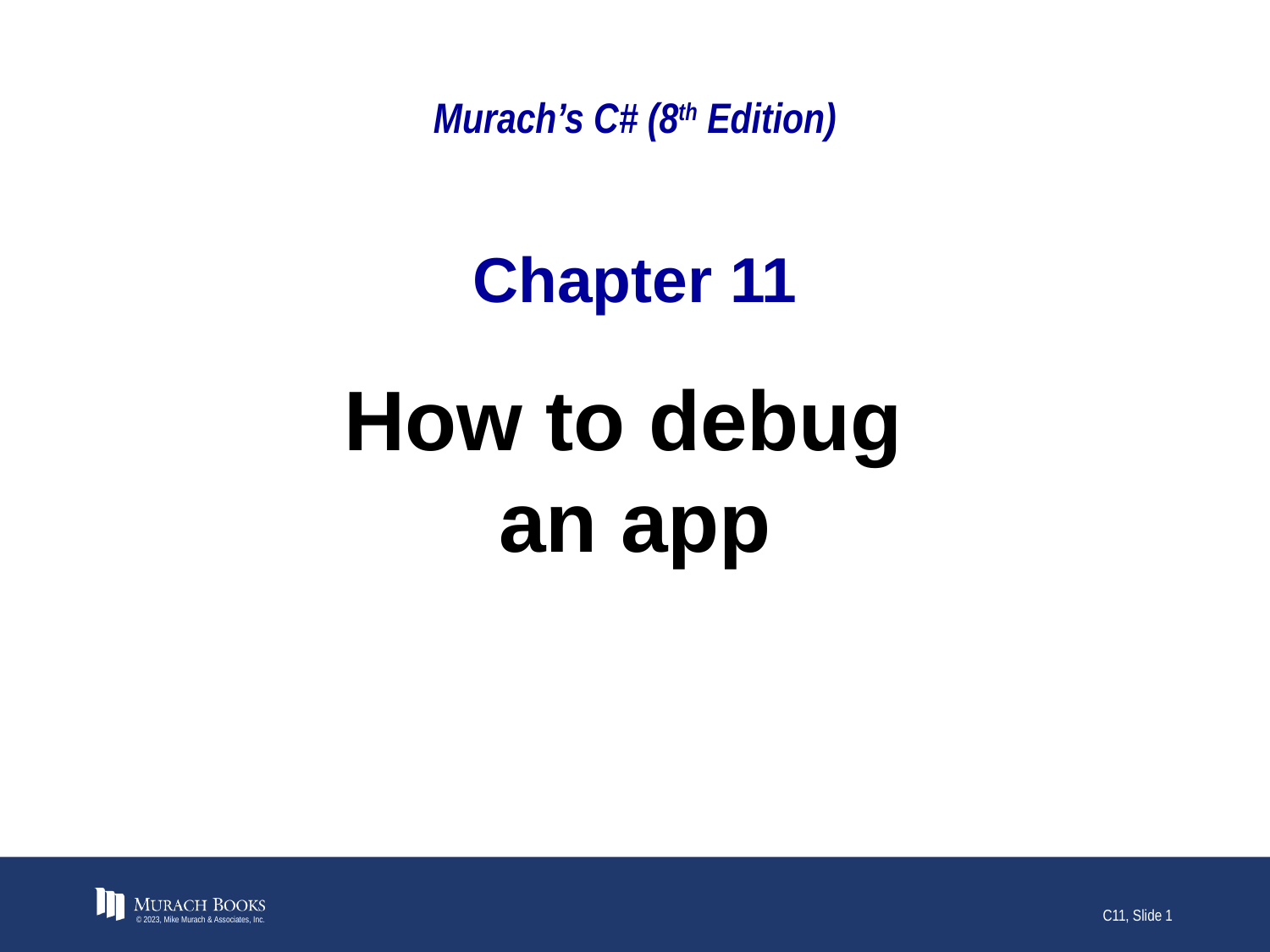

# Murach’s C# (8th Edition)
Chapter 11
How to debug
an app
© 2023, Mike Murach & Associates, Inc.

C11, Slide 1